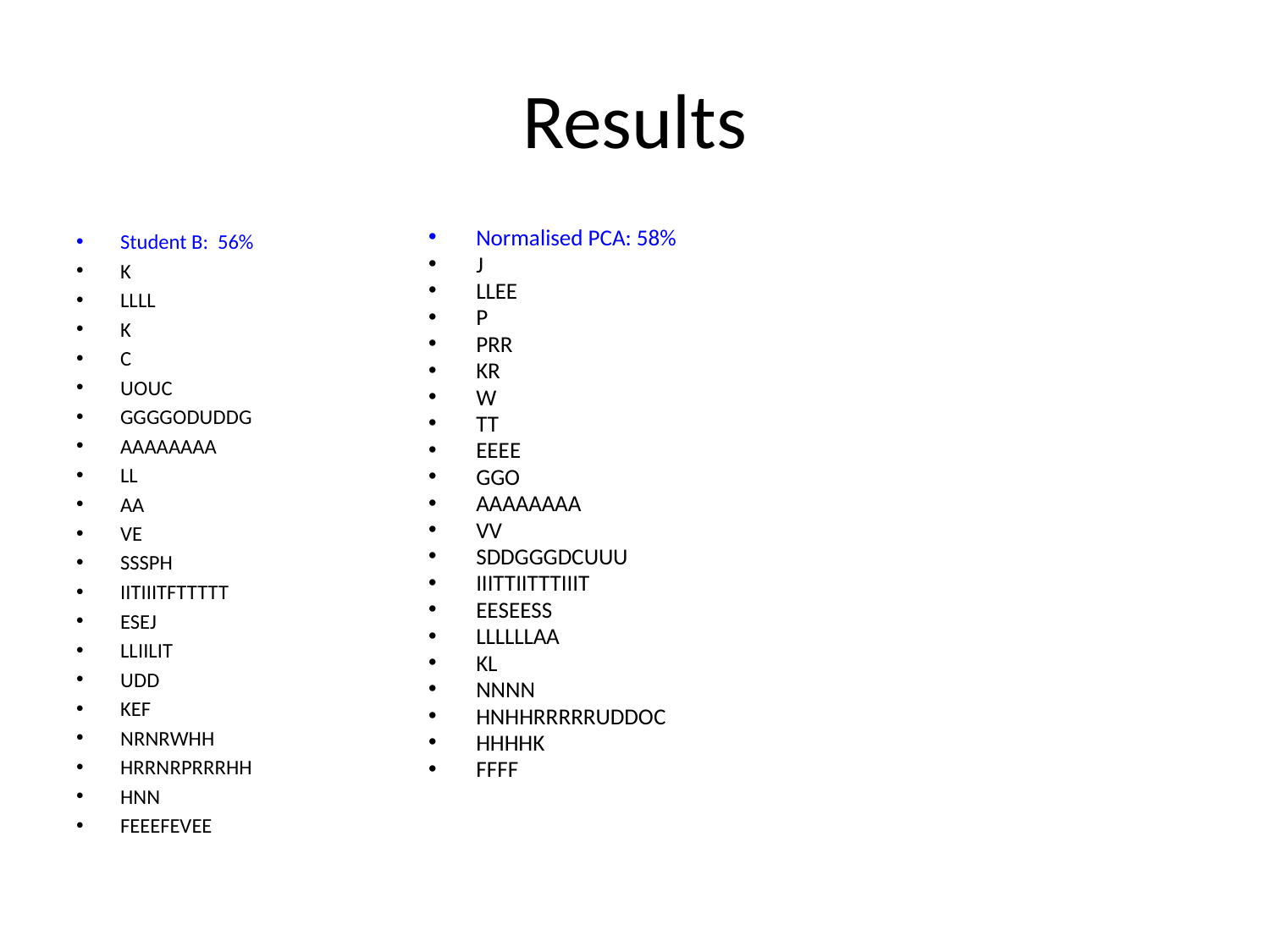

# Results
Student B:  56%
K
LLLL
K
C
UOUC
GGGGODUDDG
AAAAAAAA
LL
AA
VE
SSSPH
IITIIITFTTTTT
ESEJ
LLIILIT
UDD
KEF
NRNRWHH
HRRNRPRRRHH
HNN
FEEEFEVEE

Normalised PCA: 58%
J
LLEE
P
PRR
KR
W
TT
EEEE
GGO
AAAAAAAA
VV
SDDGGGDCUUU
IIITTIITTTIIIT
EESEESS
LLLLLLAA
KL
NNNN
HNHHRRRRRUDDOC
HHHHK
FFFF